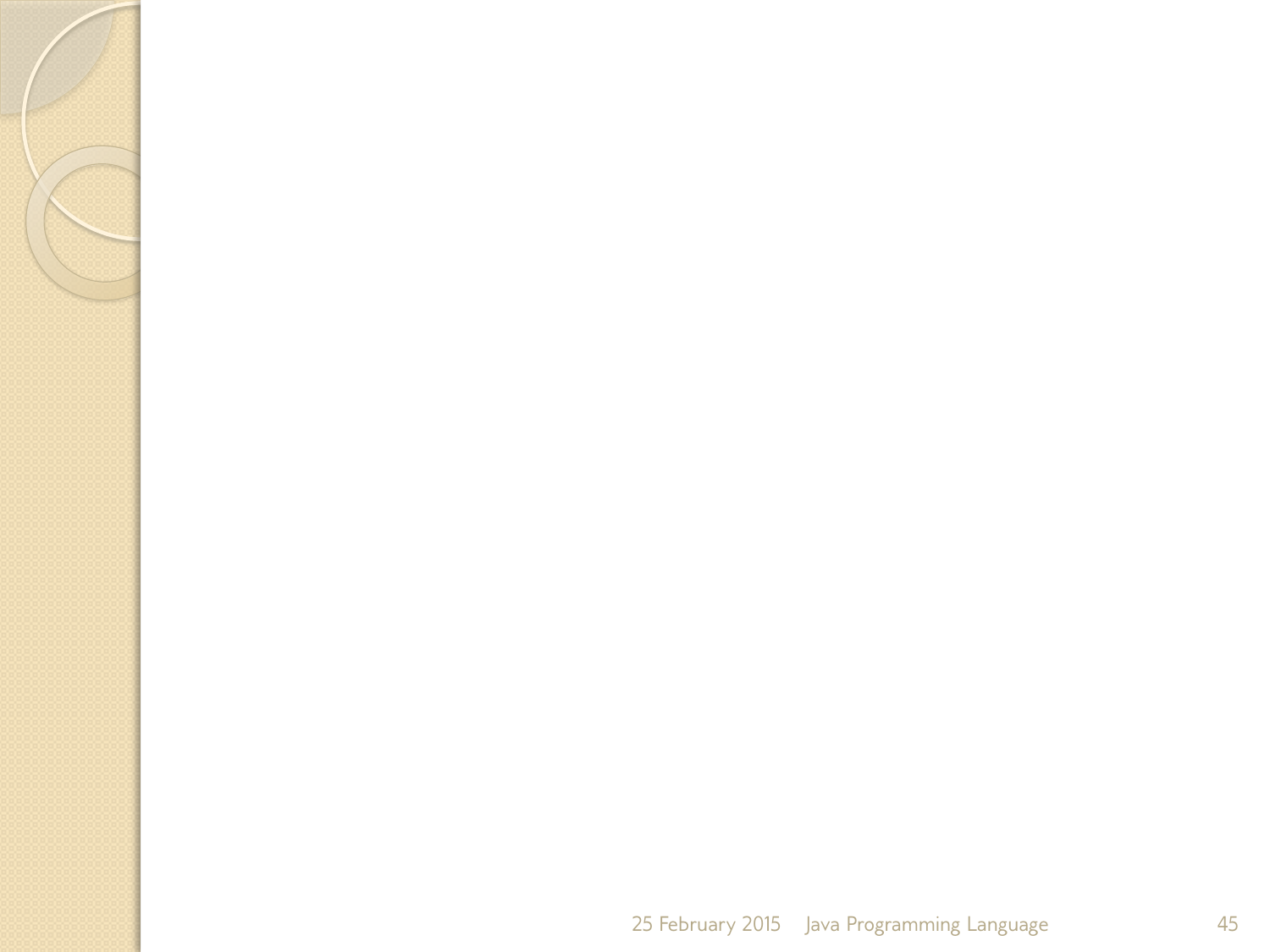

#
25 February 2015
Java Programming Language
45